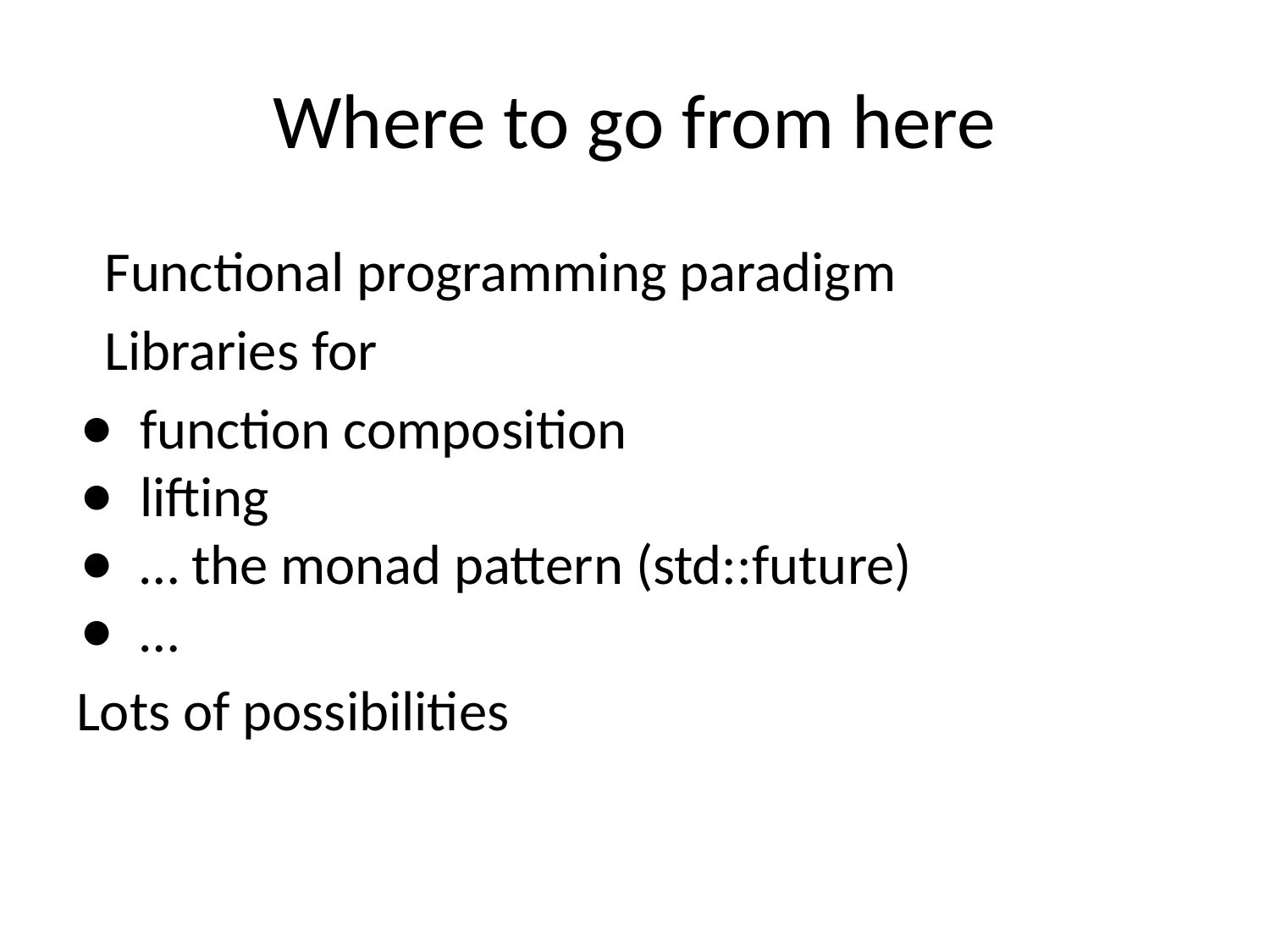

# Where to go from here
Functional programming paradigm
Libraries for
function composition
lifting
… the monad pattern (std::future)
…
Lots of possibilities